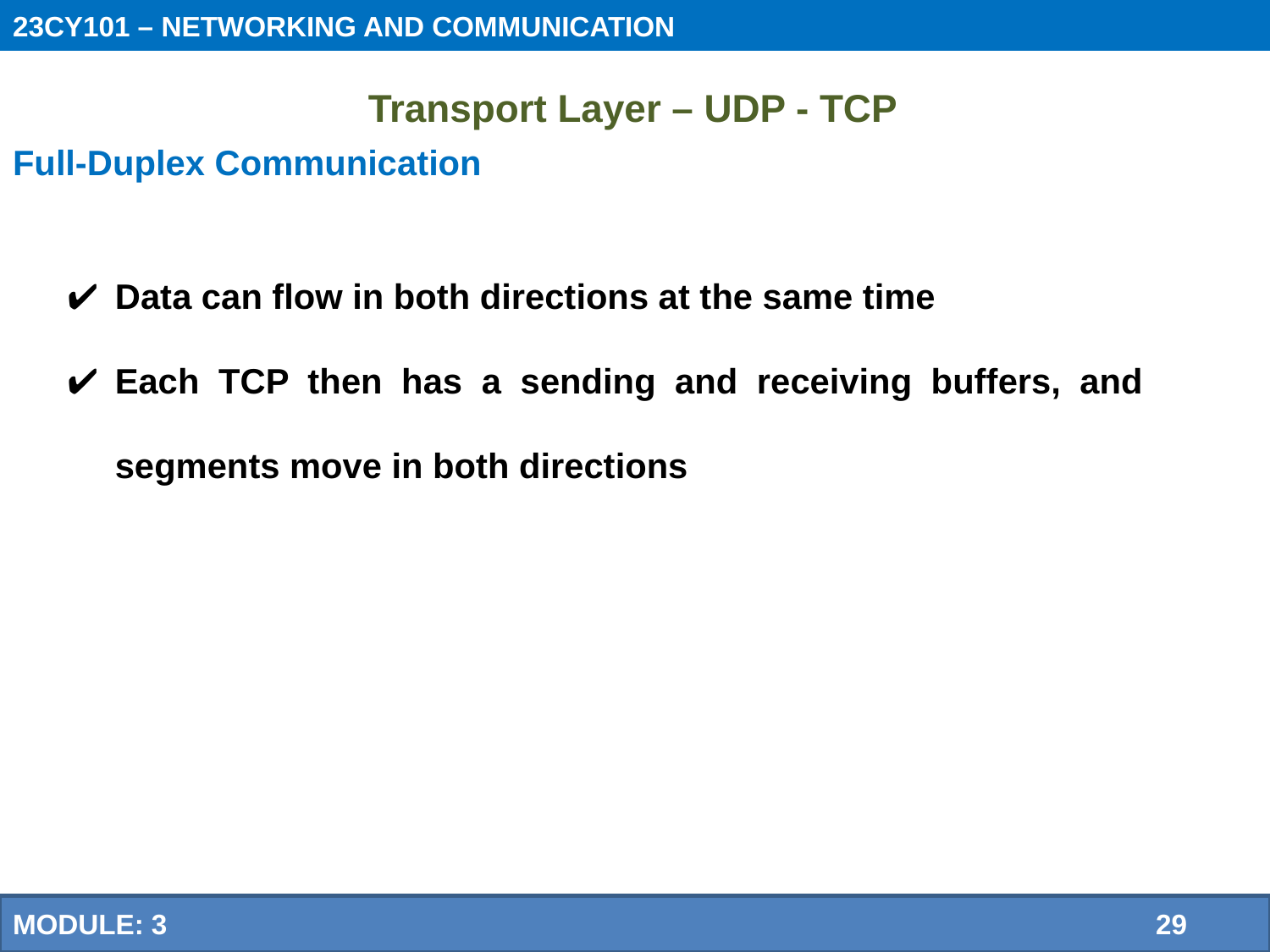

23CY101 – NETWORKING AND COMMUNICATION
 Transport Layer – UDP - TCP
# Full-Duplex Communication
Data can flow in both directions at the same time
Each TCP then has a sending and receiving buffers, and segments move in both directions
MODULE: 3                                                                                              		29